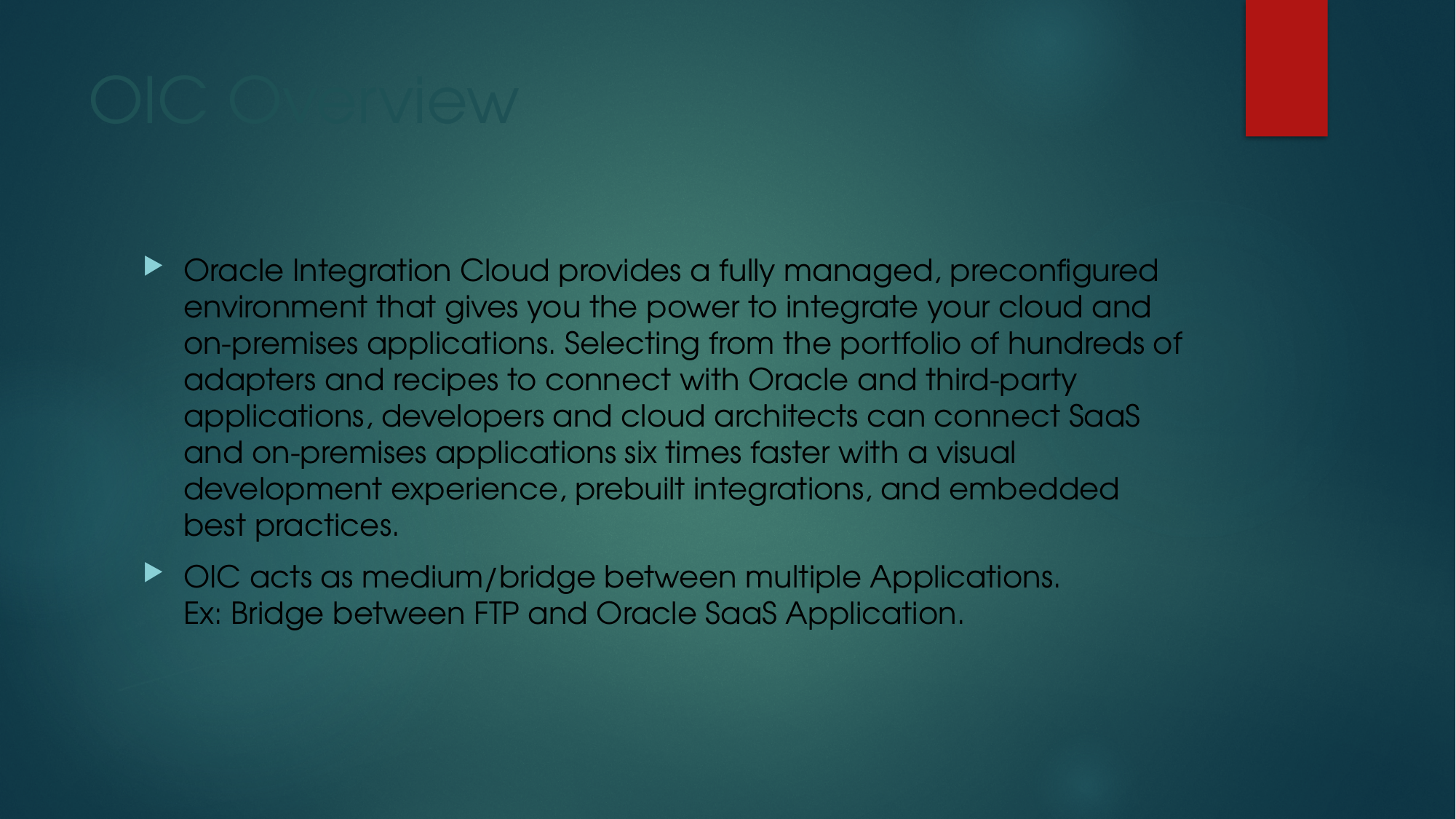

# OIC Overview
Oracle Integration Cloud provides a fully managed, preconfigured environment that gives you the power to integrate your cloud and on-premises applications. Selecting from the portfolio of hundreds of adapters and recipes to connect with Oracle and third-party applications, developers and cloud architects can connect SaaS and on-premises applications six times faster with a visual development experience, prebuilt integrations, and embedded best practices.
OIC acts as medium/bridge between multiple Applications. Ex: Bridge between FTP and Oracle SaaS Application.